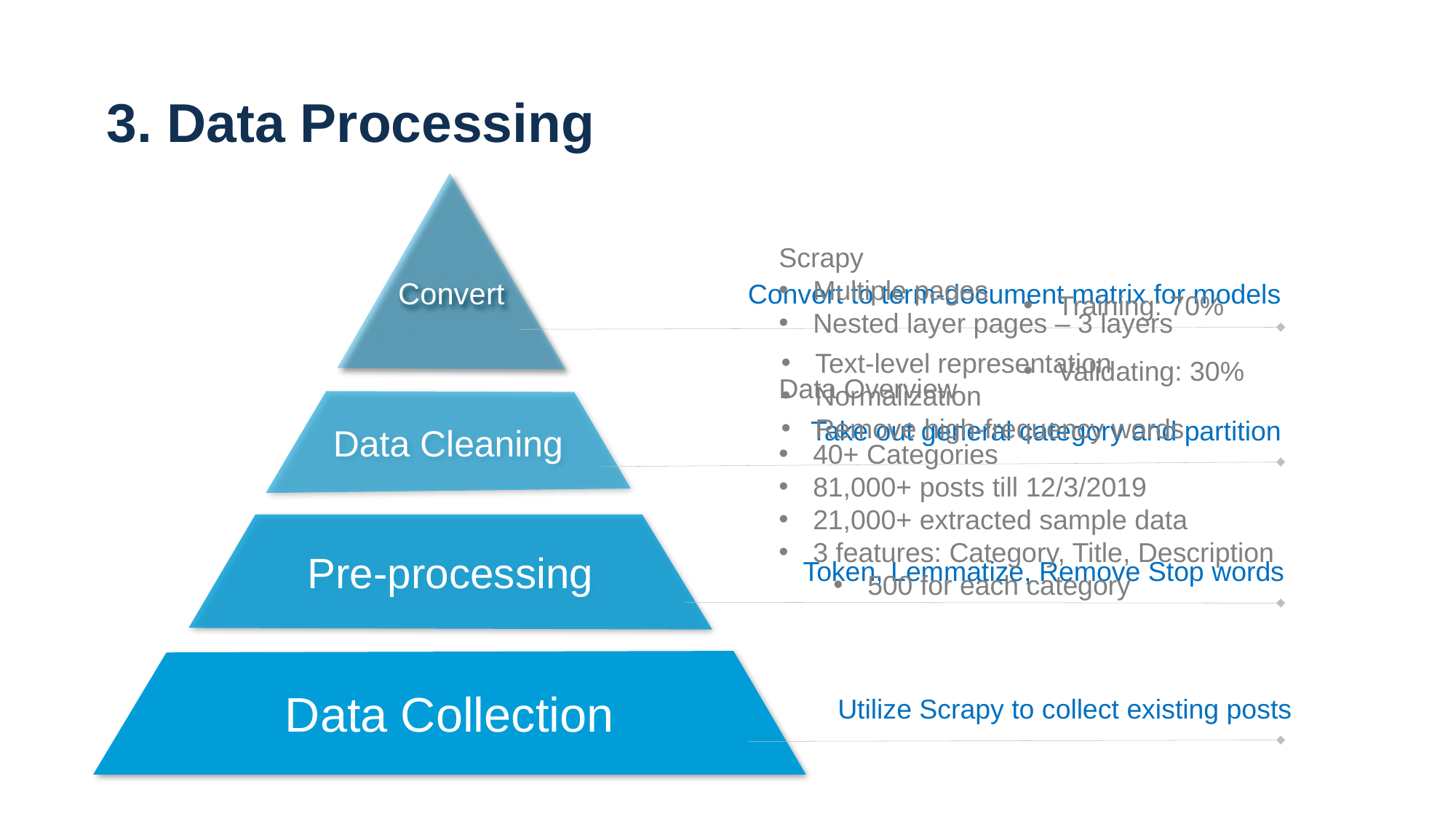

3. Data Processing
Convert
Scrapy
Multiple pages
Nested layer pages – 3 layers

Data Overview

40+ Categories
81,000+ posts till 12/3/2019
21,000+ extracted sample data
3 features: Category, Title, Description
500 for each category

Convert to term-document matrix for models
Training: 70%

Validating: 30%
Text-level representation
Normalization
Remove high-frequency words
Data Cleaning
Take out general category and partition
Pre-processing
Token, Lemmatize, Remove Stop words
Data Collection
Utilize Scrapy to collect existing posts